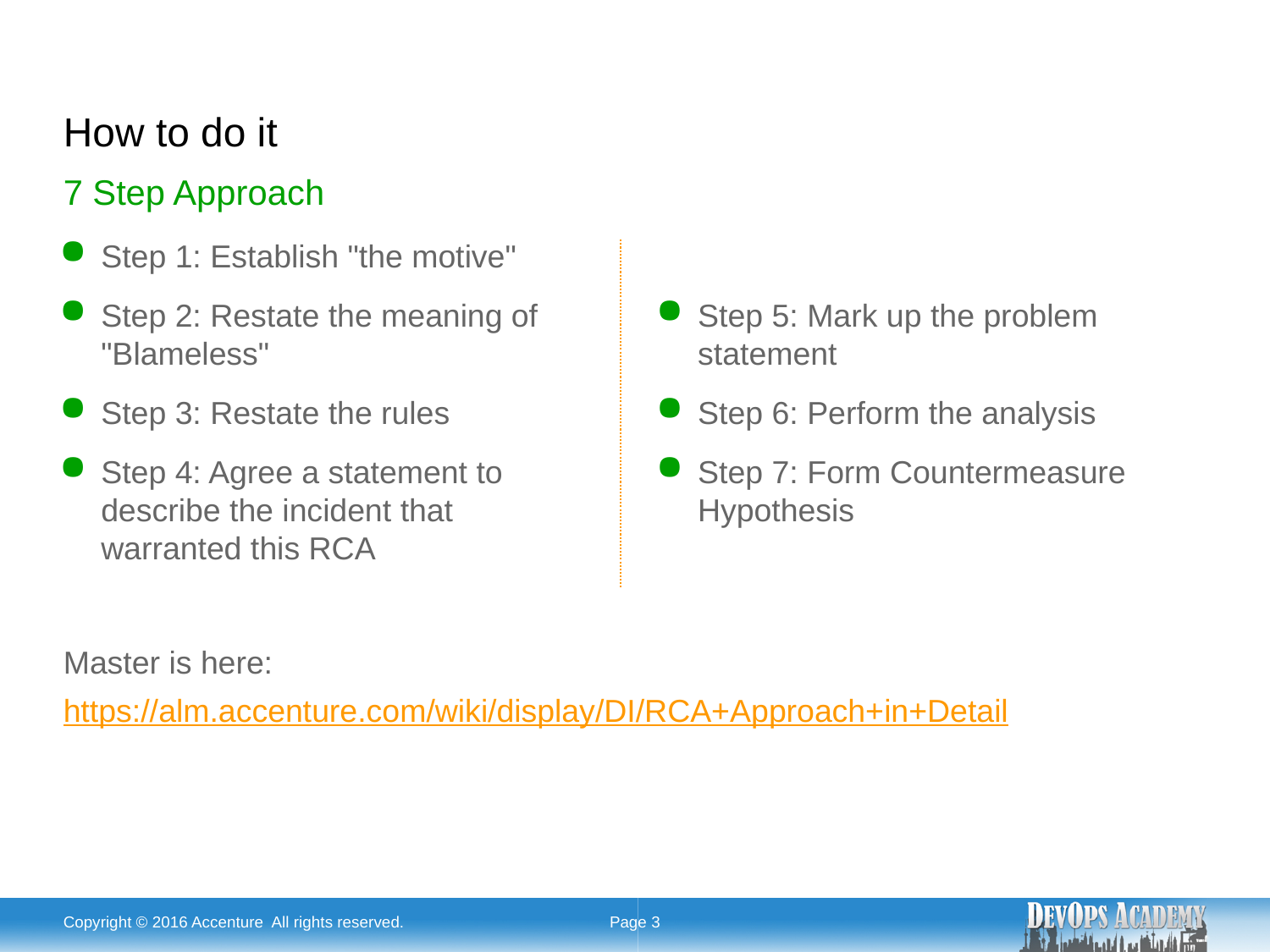

# How to do it
7 Step Approach
Step 1: Establish "the motive"
Step 2: Restate the meaning of "Blameless"
Step 3: Restate the rules
Step 4: Agree a statement to describe the incident that
warranted this RCA

Step 5: Mark up the problem statement
Step 6: Perform the analysis
Step 7: Form Countermeasure Hypothesis
Master is here:
https://alm.accenture.com/wiki/display/DI/RCA+Approach+in+Detail

Copyright © 2016 Accenture  All rights reserved.
Page 3